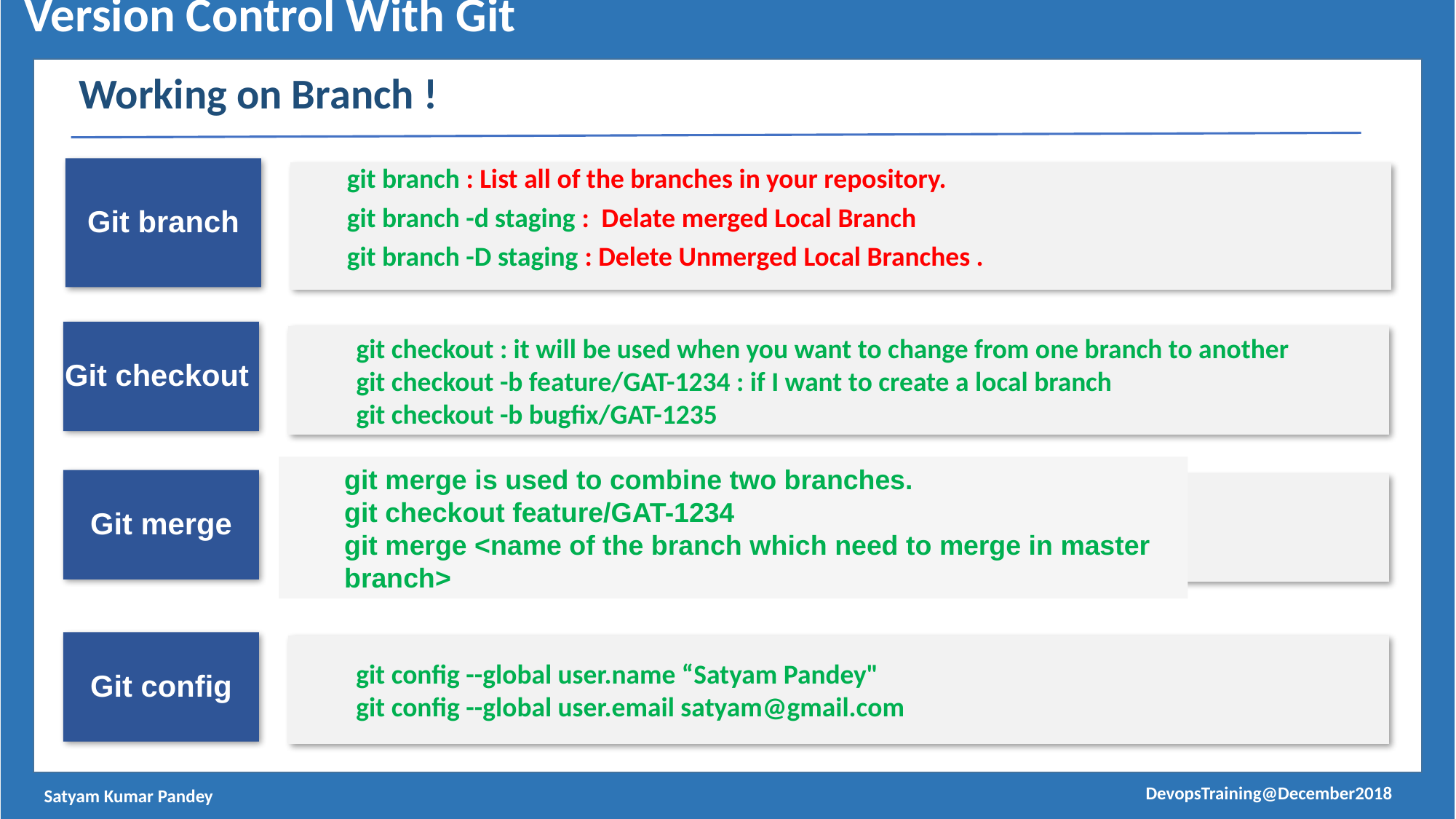

Version Control With Git

Working on Branch !
Git branch
git branch : List all of the branches in your repository.
git branch -d staging :  Delate merged Local Branch
git branch -D staging : Delete Unmerged Local Branches .
Git checkout

git checkout : it will be used when you want to change from one branch to another
git checkout -b feature/GAT-1234 : if I want to create a local branch
git checkout -b bugfix/GAT-1235
Git merge

git merge is used to combine two branches.
git checkout feature/GAT-1234
git merge <name of the branch which need to merge in master branch>
Git config

git config --global user.name “Satyam Pandey"
git config --global user.email satyam@gmail.com
DevopsTraining@December2018

Satyam Kumar Pandey